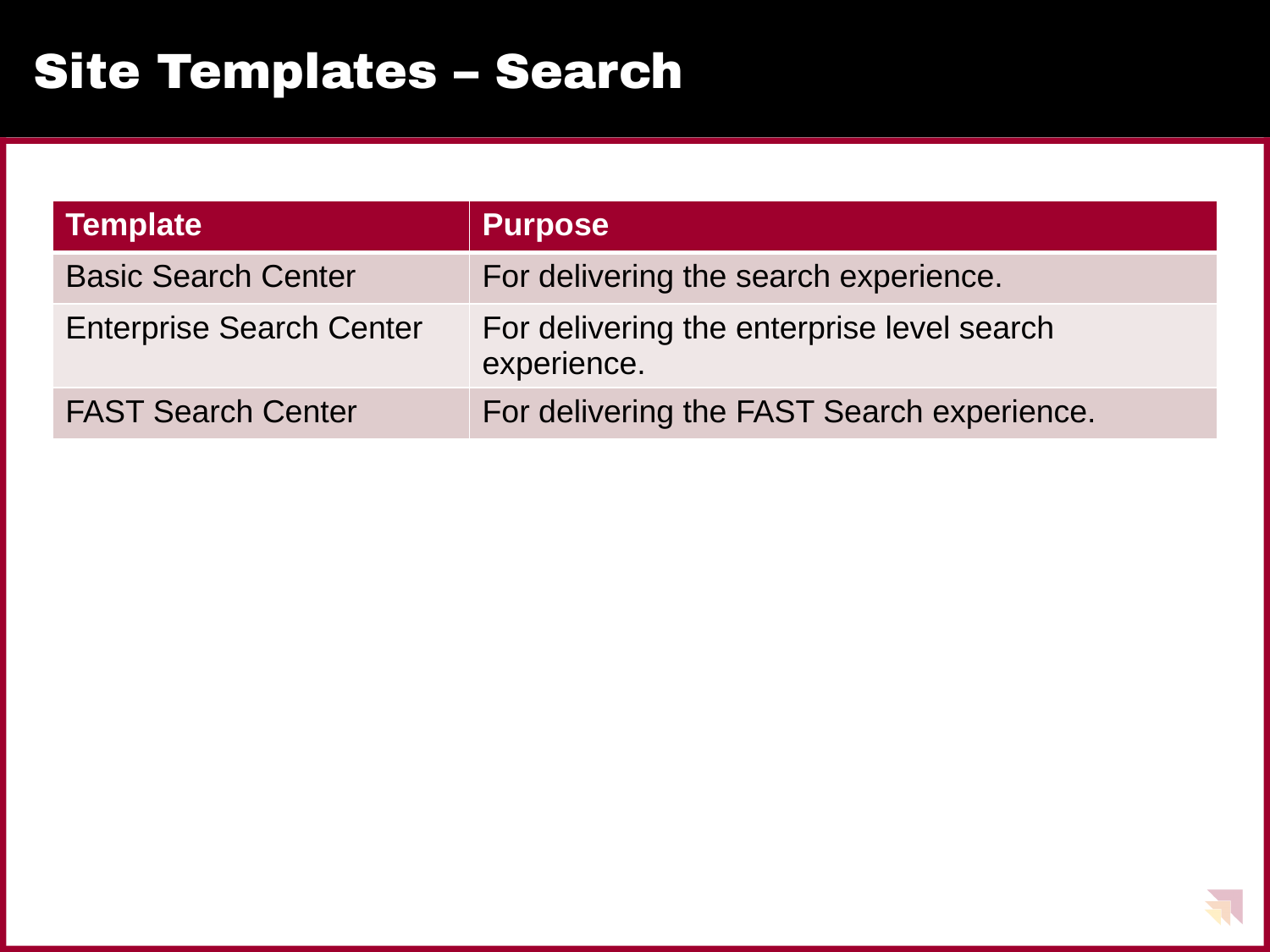

# Site Templates – Search
| Template | Purpose |
| --- | --- |
| Basic Search Center | For delivering the search experience. |
| Enterprise Search Center | For delivering the enterprise level search experience. |
| FAST Search Center | For delivering the FAST Search experience. |